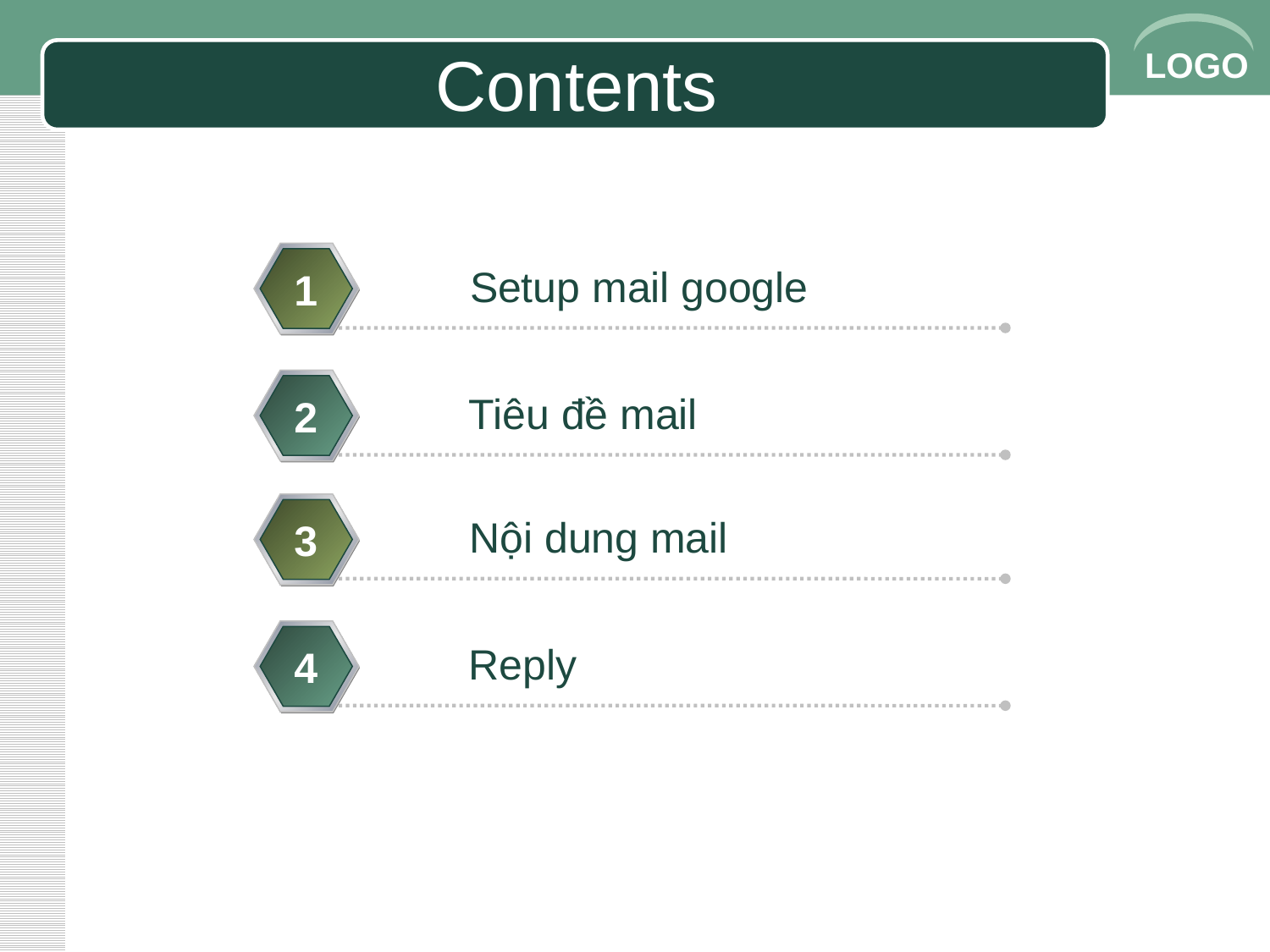

# Contents

Setup mail google
1

Tiêu đề mail
2

Nội dung mail
3

Reply
4